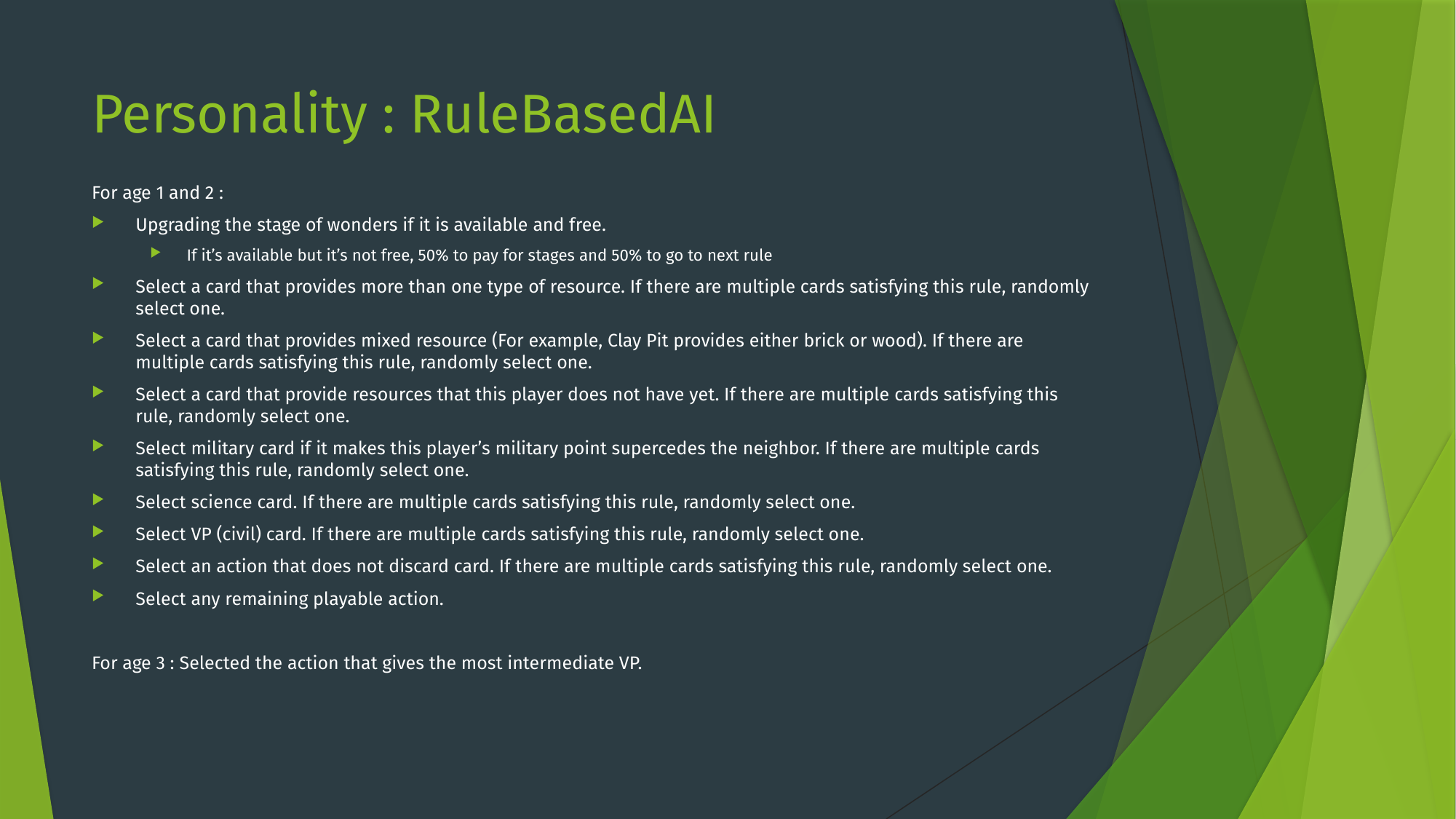

# Personality : RuleBasedAI
For age 1 and 2 :
Upgrading the stage of wonders if it is available and free.
If it’s available but it’s not free, 50% to pay for stages and 50% to go to next rule
Select a card that provides more than one type of resource. If there are multiple cards satisfying this rule, randomly select one.
Select a card that provides mixed resource (For example, Clay Pit provides either brick or wood). If there are multiple cards satisfying this rule, randomly select one.
Select a card that provide resources that this player does not have yet. If there are multiple cards satisfying this rule, randomly select one.
Select military card if it makes this player’s military point supercedes the neighbor. If there are multiple cards satisfying this rule, randomly select one.
Select science card. If there are multiple cards satisfying this rule, randomly select one.
Select VP (civil) card. If there are multiple cards satisfying this rule, randomly select one.
Select an action that does not discard card. If there are multiple cards satisfying this rule, randomly select one.
Select any remaining playable action.

For age 3 : Selected the action that gives the most intermediate VP.